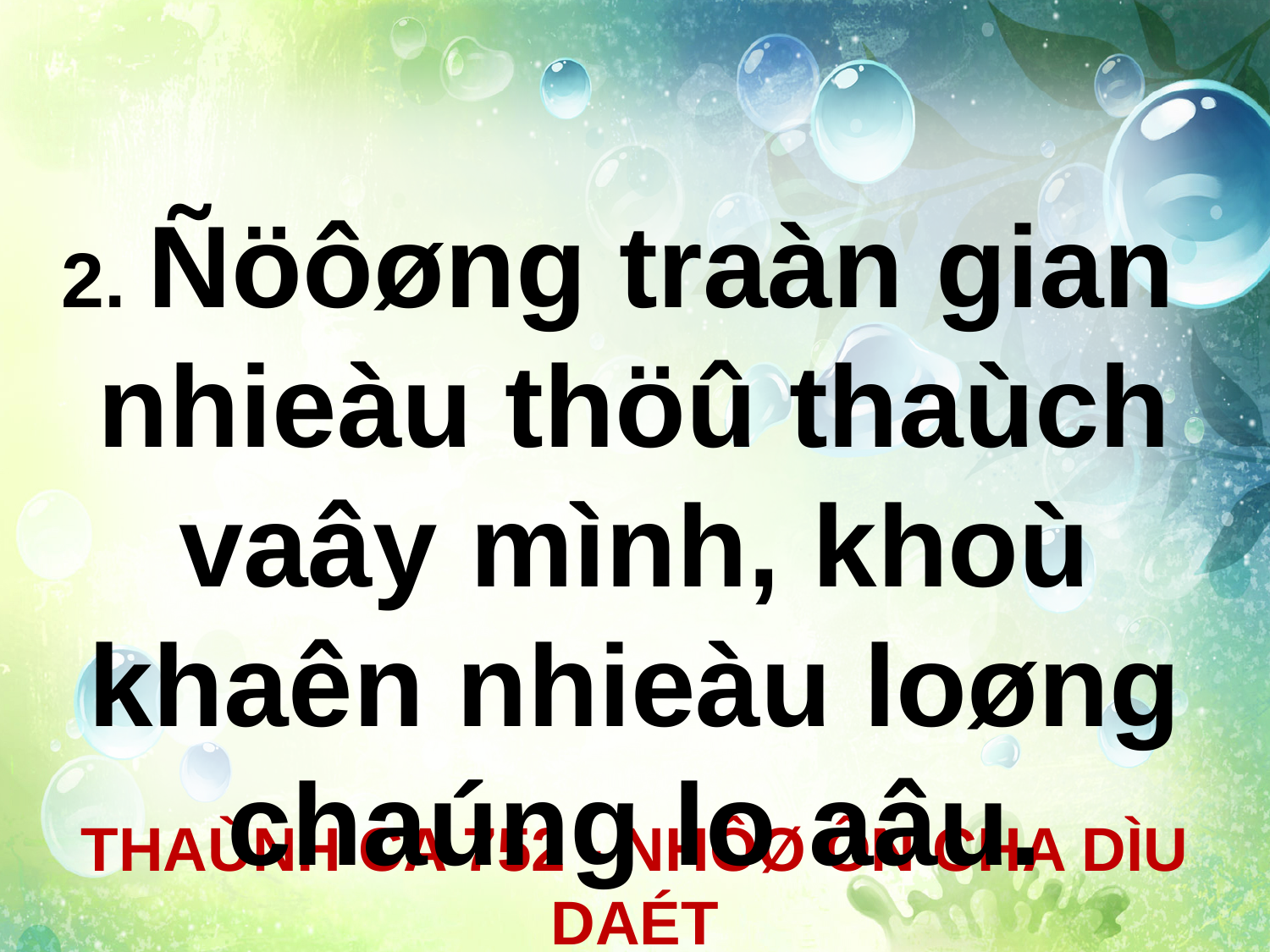

2. Ñöôøng traàn gian
nhieàu thöû thaùch vaây mình, khoù khaên nhieàu loøng chaúng lo aâu.
THAÙNH CA 752 - NHÔØ ÔN CHA DÌU DAÉT